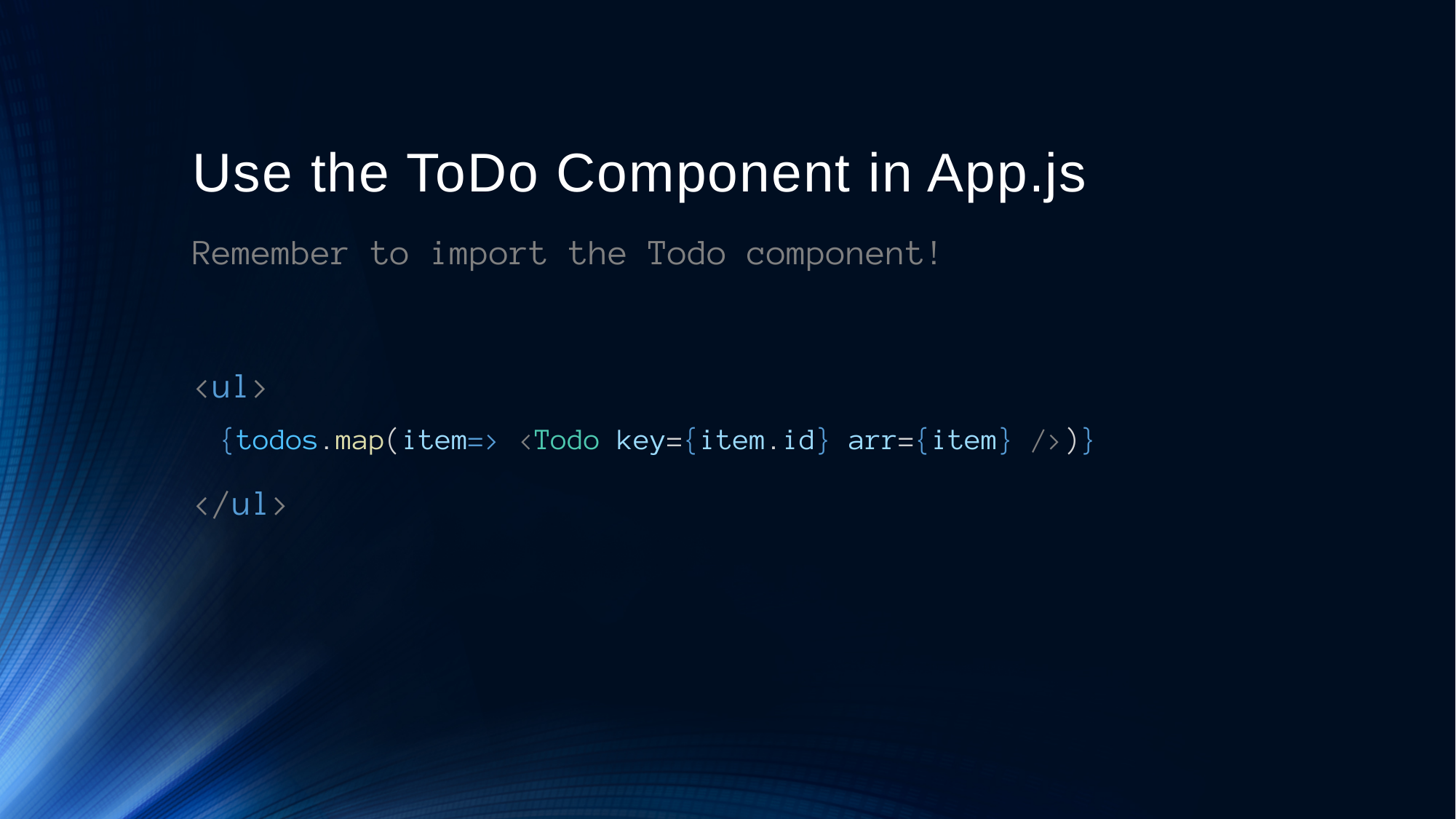

# Use the ToDo Component in App.js
Remember to import the Todo component!

<ul>
{todos.map(item=> <Todo key={item.id} arr={item} />)}
</ul>